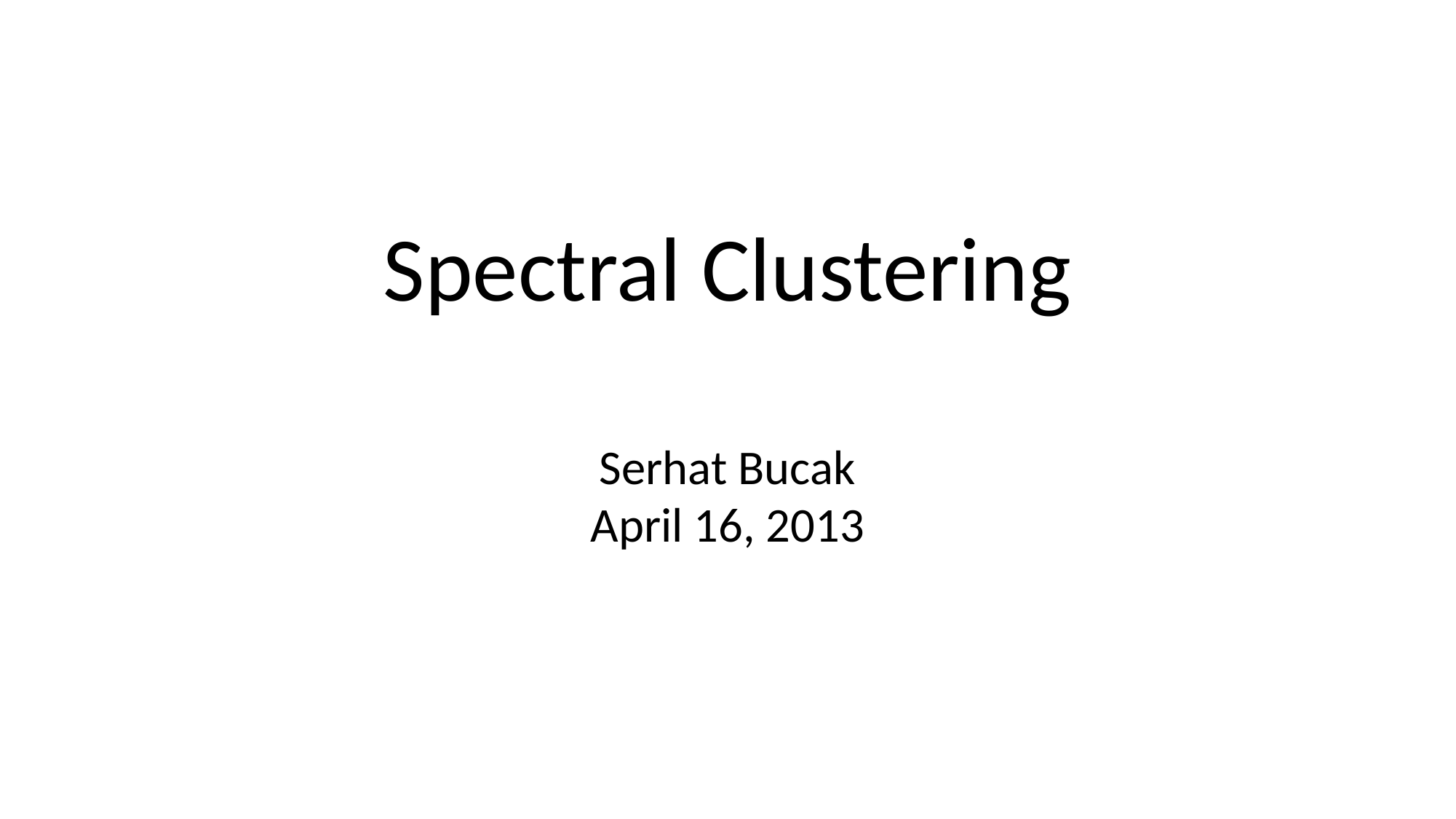

Spectral Clustering
Serhat Bucak
April 16, 2013